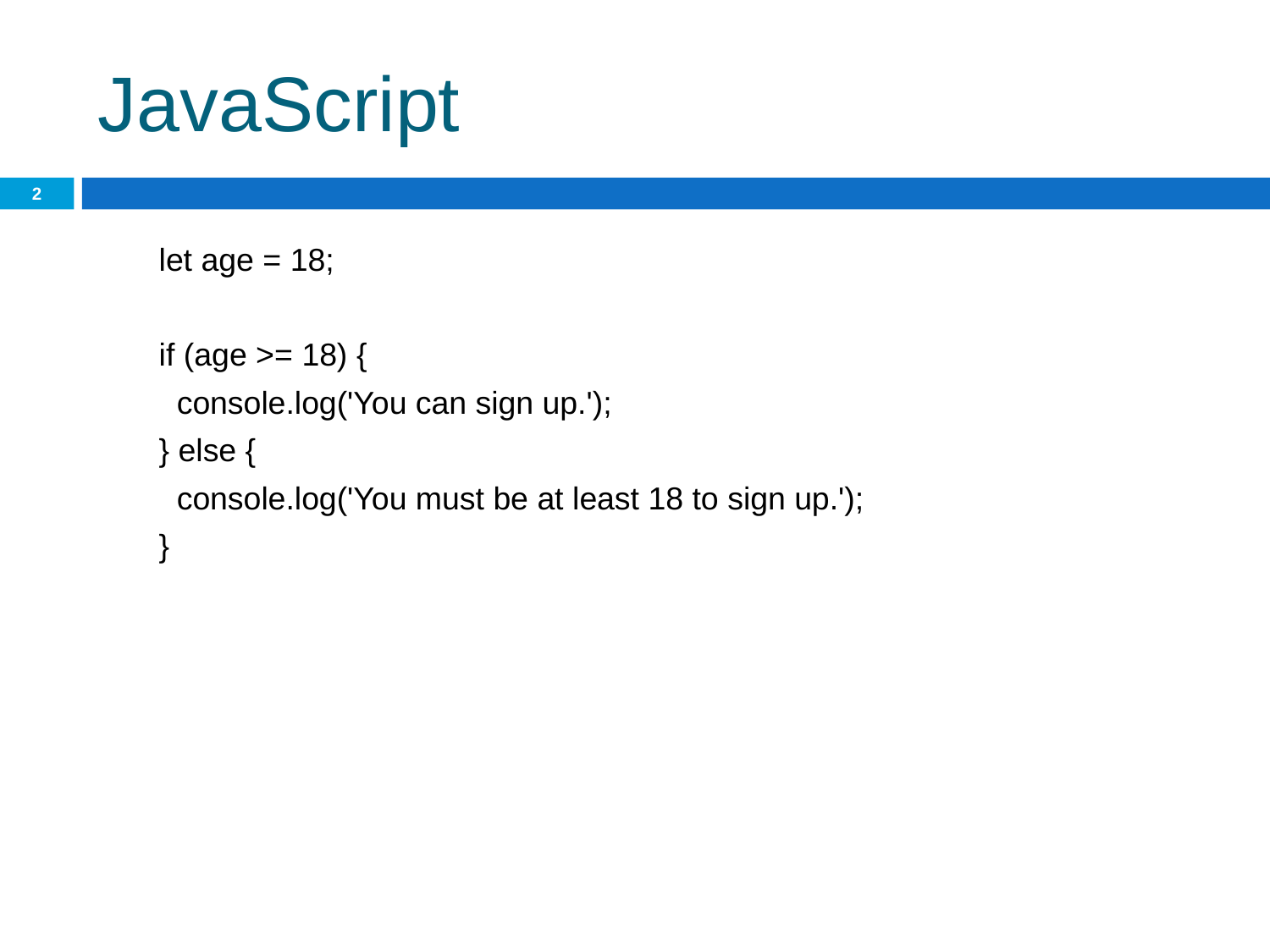

# JavaScript
2
let age = 18;

if (age >= 18) {
  console.log('You can sign up.');
} else {
  console.log('You must be at least 18 to sign up.');
}